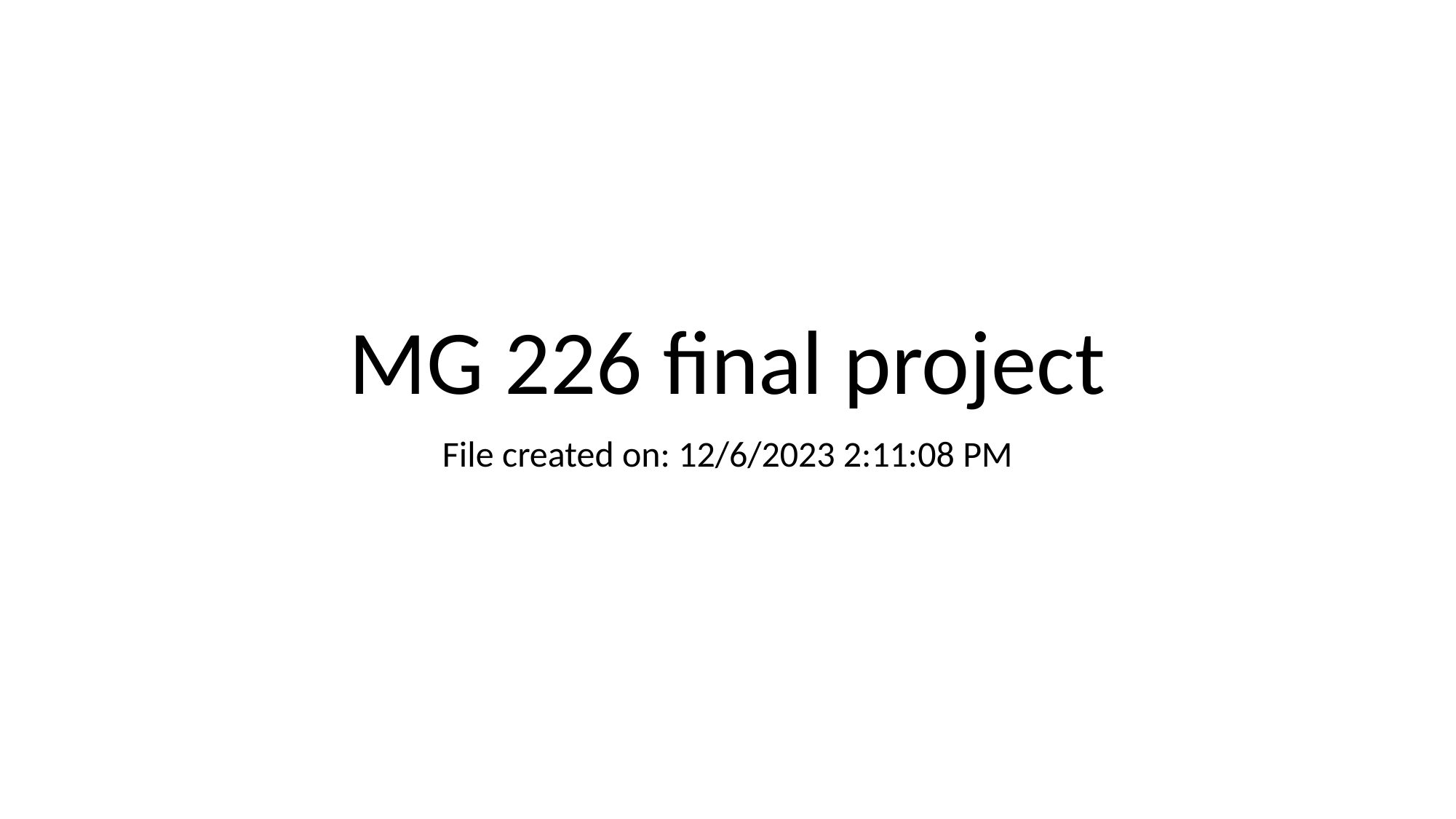

# MG 226 final project
File created on: 12/6/2023 2:11:08 PM